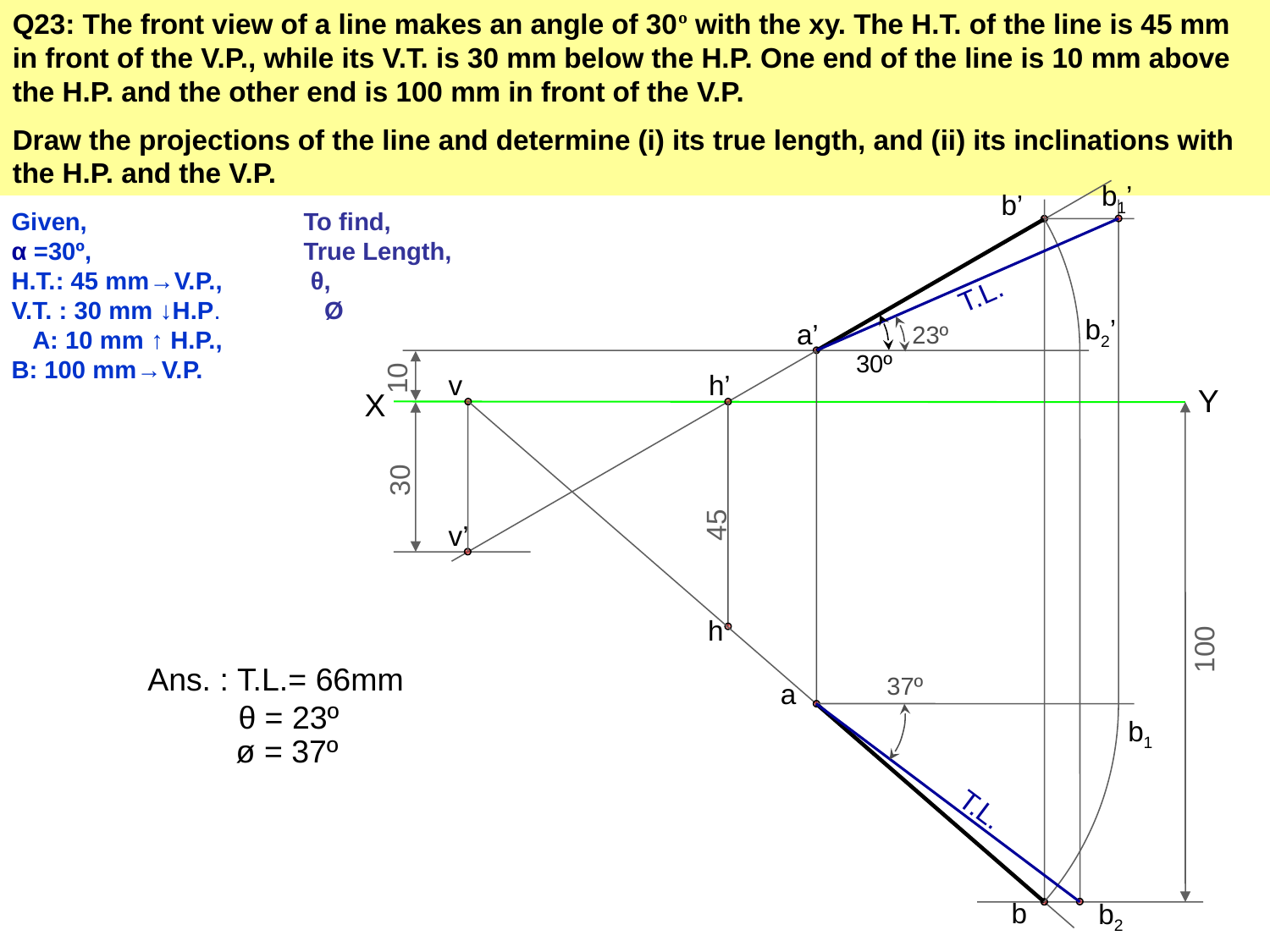

Q23: The front view of a line makes an angle of 30º with the xy. The H.T. of the line is 45 mm in front of the V.P., while its V.T. is 30 mm below the H.P. One end of the line is 10 mm above the H.P. and the other end is 100 mm in front of the V.P.
Draw the projections of the line and determine (i) its true length, and (ii) its inclinations with the H.P. and the V.P.
b1’
b’
Given,                     α =30º,              H.T.: 45 mm→V.P., V.T. : 30 mm ↓H.P.      A: 10 mm ↑ H.P.,  B: 100 mm→V.P.
To find,        True Length,    θ,                       Ø

T.L.

b2’
a’
23º

30º
10

v
h’

Y
X

30
45
v’

h
100

Ans. : T.L.= 66mm

37º
a
θ = 23º

b1
ø = 37º
T.L.

b
b2